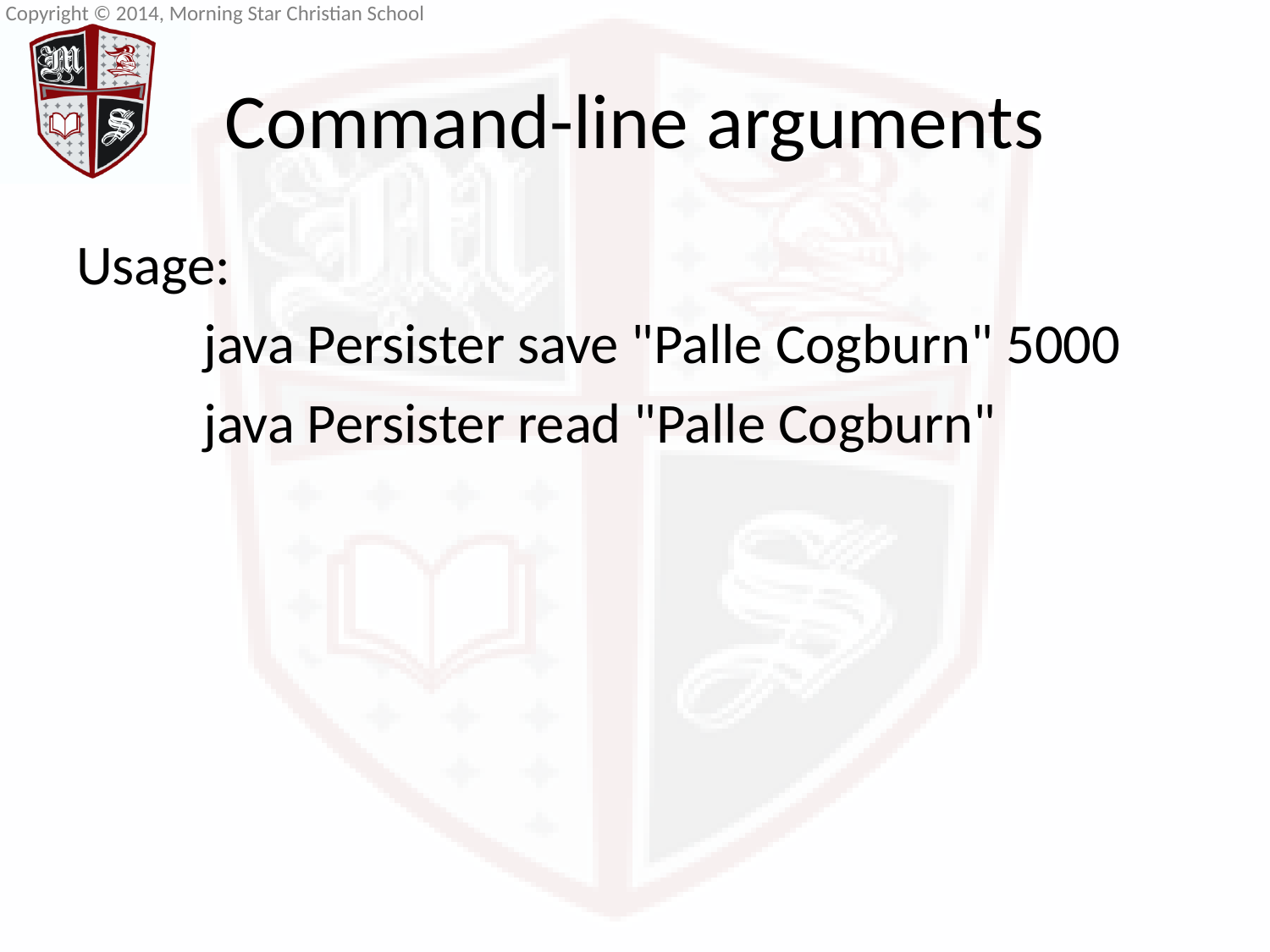

# Command-line arguments
Usage:
	java Persister save "Palle Cogburn" 5000
	java Persister read "Palle Cogburn"